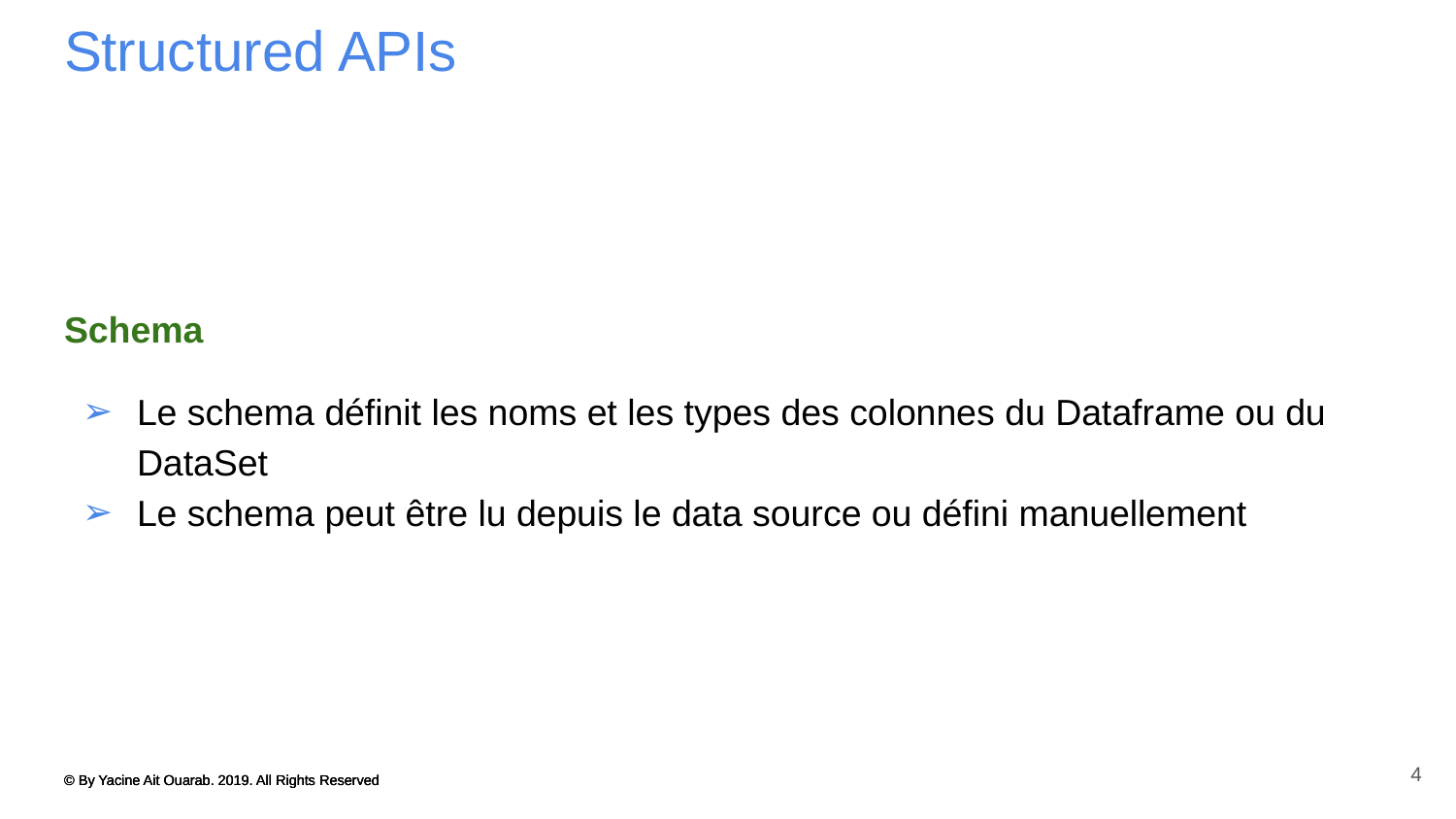

# Structured APIs

Schema
Le schema définit les noms et les types des colonnes du Dataframe ou du DataSet
Le schema peut être lu depuis le data source ou défini manuellement
4